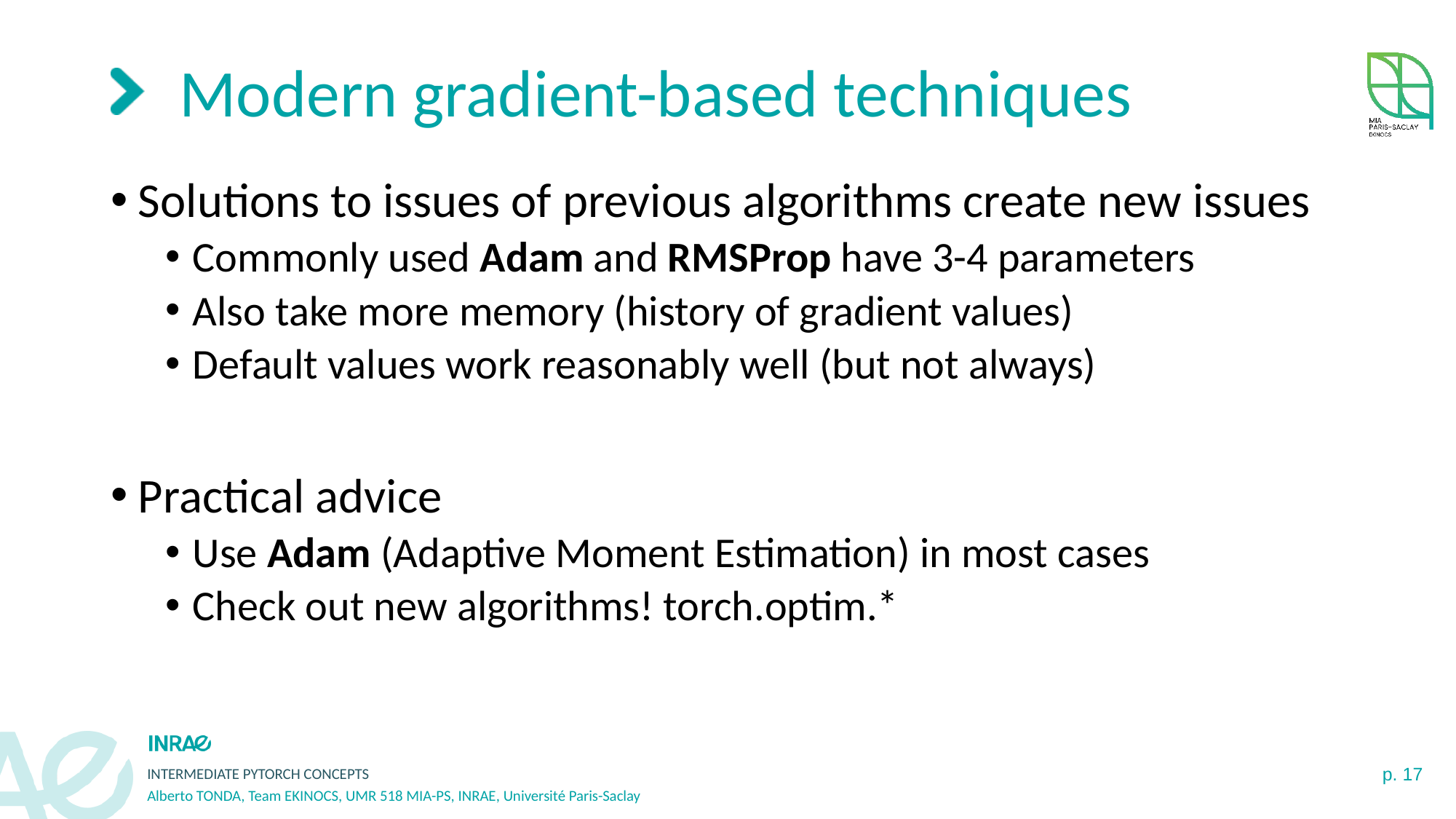

# Modern gradient-based techniques
Solutions to issues of previous algorithms create new issues
Commonly used Adam and RMSProp have 3-4 parameters
Also take more memory (history of gradient values)
Default values work reasonably well (but not always)

Practical advice
Use Adam (Adaptive Moment Estimation) in most cases
Check out new algorithms! torch.optim.*